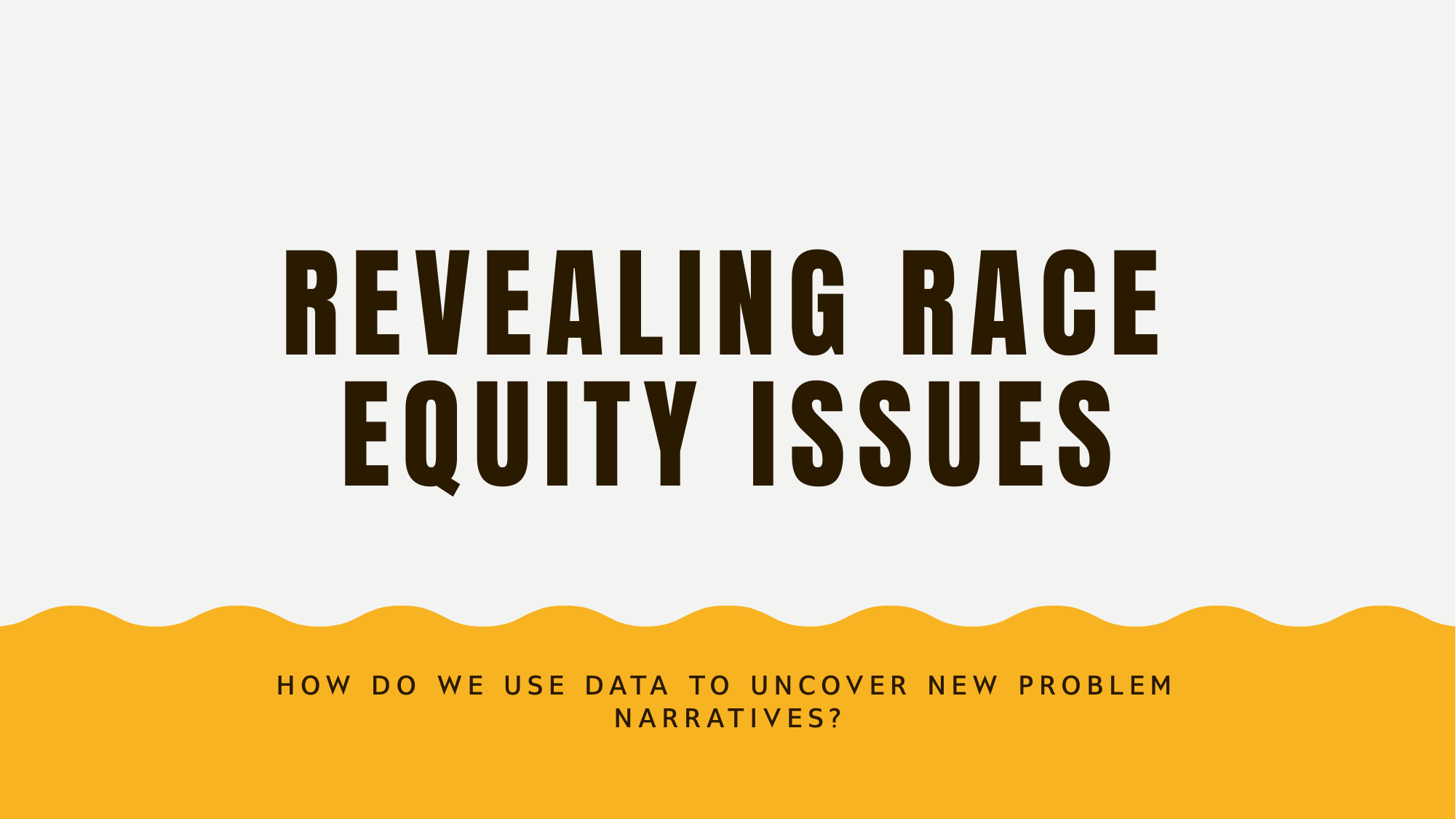

# Revealing race equity issues

How do we use data to uncover new problem narratives?